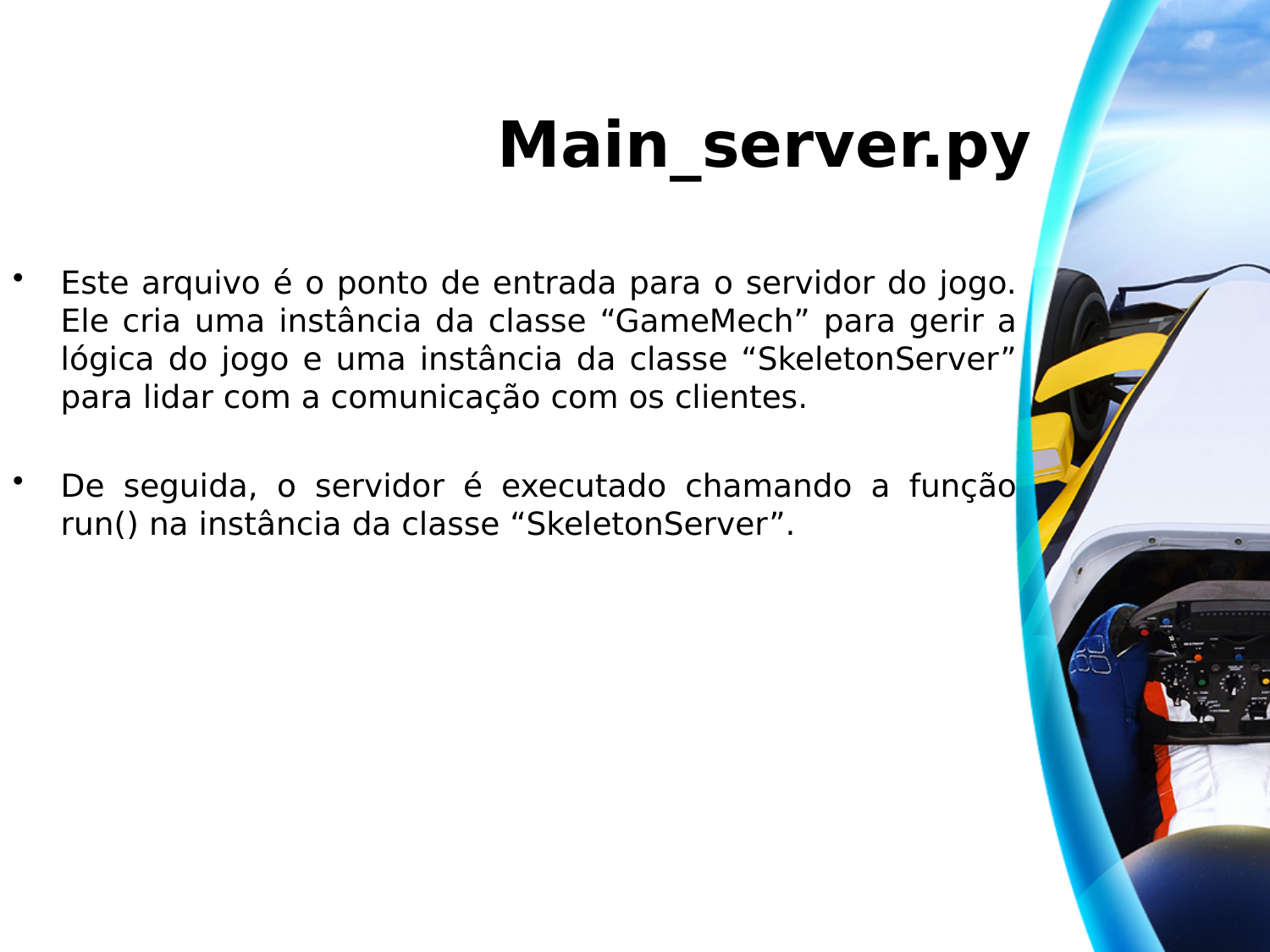

# Main_server.py
Este arquivo é o ponto de entrada para o servidor do jogo. Ele cria uma instância da classe “GameMech” para gerir a lógica do jogo e uma instância da classe “SkeletonServer” para lidar com a comunicação com os clientes.

De seguida, o servidor é executado chamando a função run() na instância da classe “SkeletonServer”.